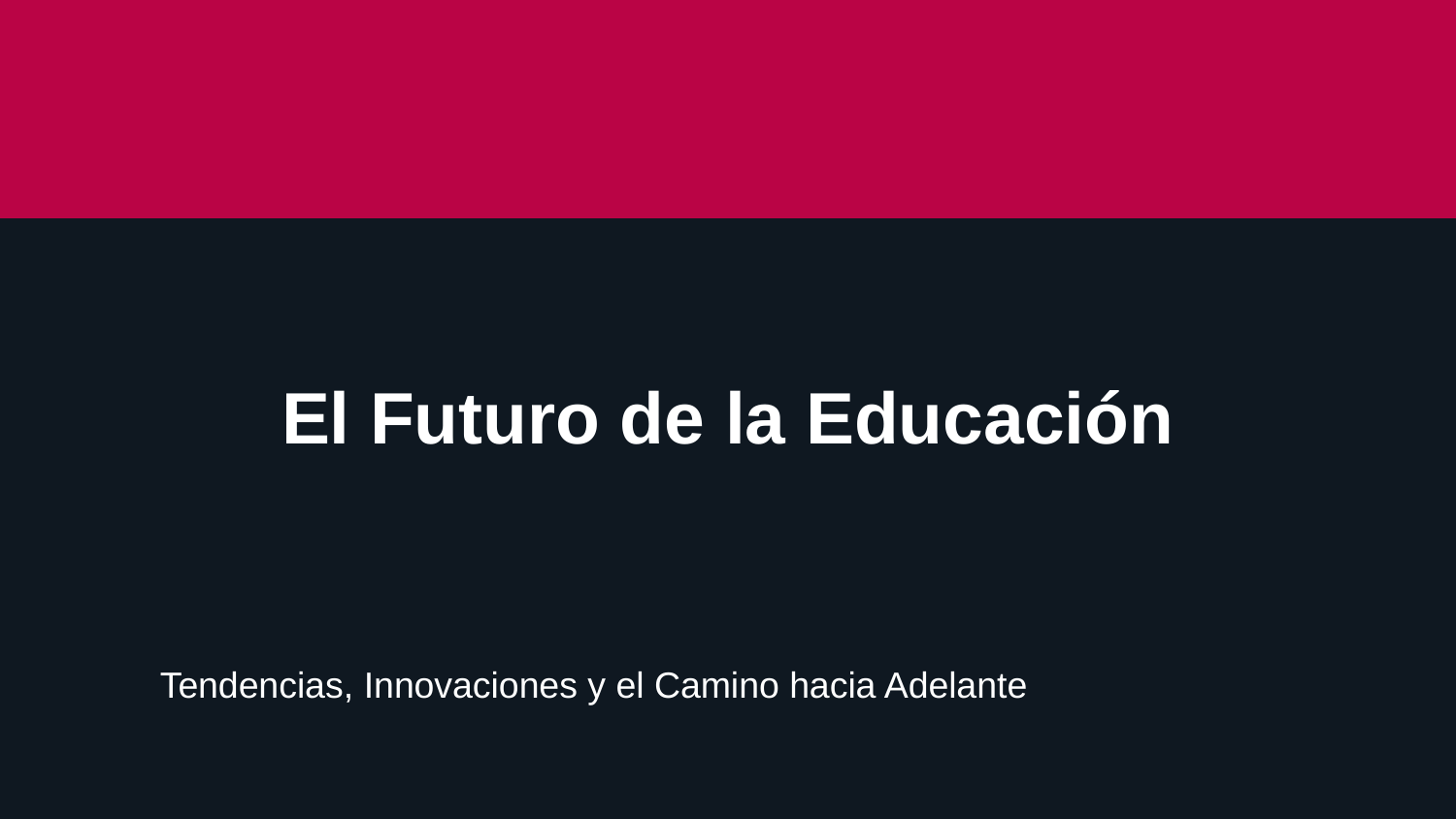

El Futuro de la Educación
Tendencias, Innovaciones y el Camino hacia Adelante